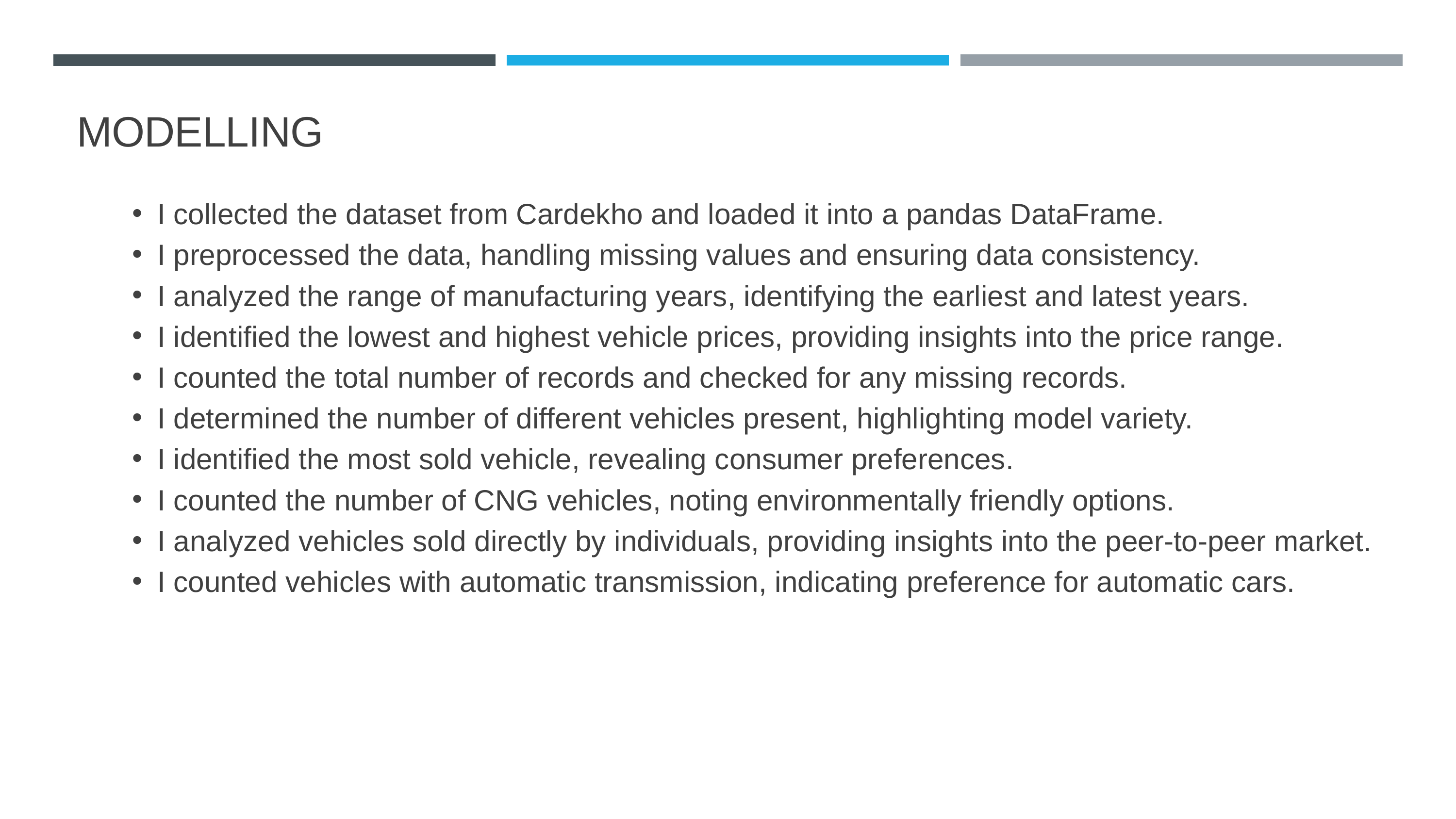

MODELLING
I collected the dataset from Cardekho and loaded it into a pandas DataFrame.
I preprocessed the data, handling missing values and ensuring data consistency.
I analyzed the range of manufacturing years, identifying the earliest and latest years.
I identified the lowest and highest vehicle prices, providing insights into the price range.
I counted the total number of records and checked for any missing records.
I determined the number of different vehicles present, highlighting model variety.
I identified the most sold vehicle, revealing consumer preferences.
I counted the number of CNG vehicles, noting environmentally friendly options.
I analyzed vehicles sold directly by individuals, providing insights into the peer-to-peer market.
I counted vehicles with automatic transmission, indicating preference for automatic cars.